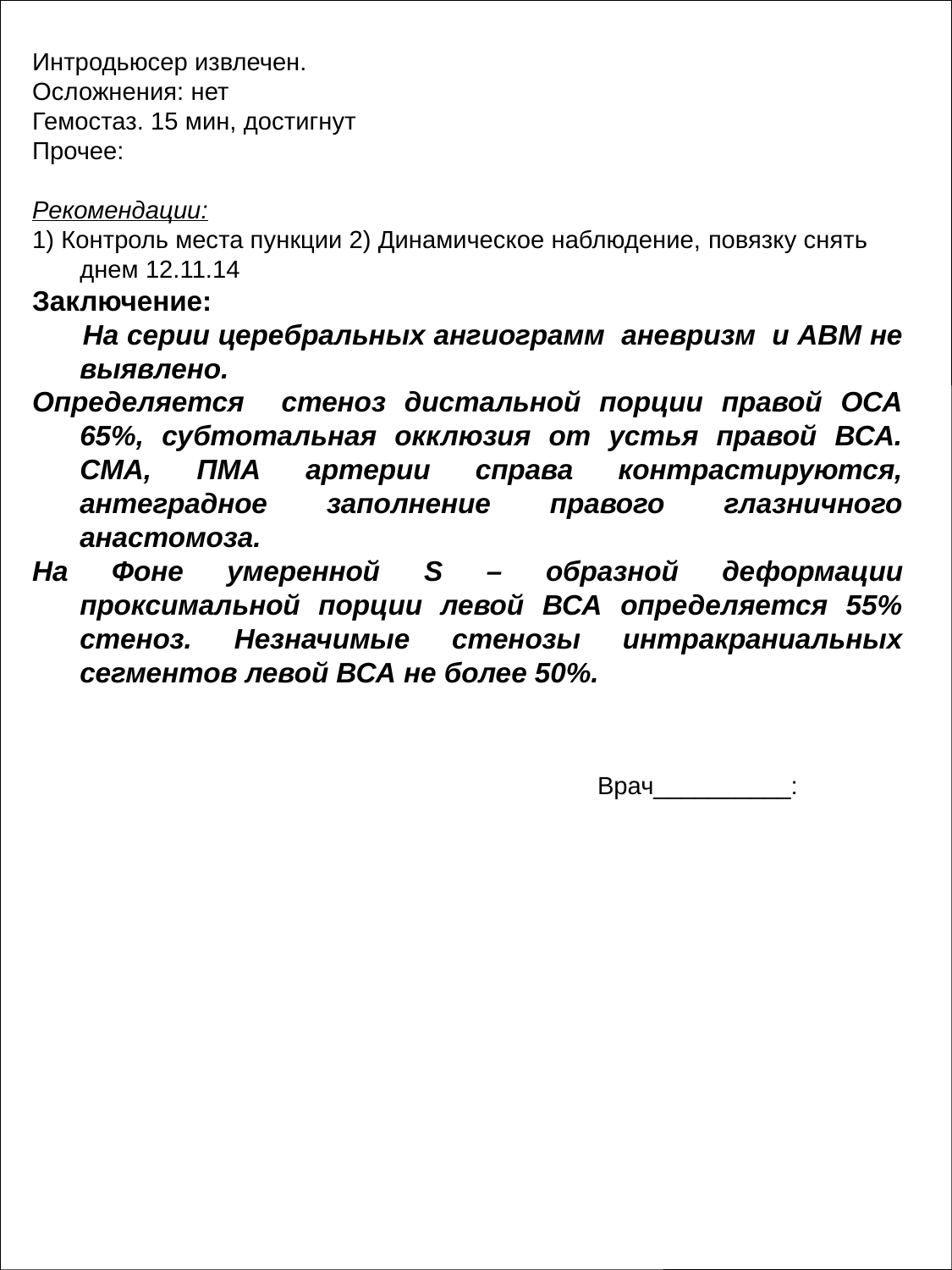

Интродьюсер извлечен.
Осложнения: нет
Гемостаз. 15 мин, достигнут
Прочее:

Рекомендации:
1) Контроль места пункции 2) Динамическое наблюдение, повязку снять днем 12.11.14
Заключение:
      На серии церебральных ангиограмм  аневризм  и АВМ не выявлено.
Определяется  стеноз дистальной порции правой ОСА 65%, субтотальная окклюзия от устья правой ВСА. СМА, ПМА артерии справа контрастируются, антеградное заполнение правого глазничного анастомоза.
На Фоне умеренной S – образной деформации проксимальной порции левой ВСА определяется 55% стеноз. Незначимые стенозы интракраниальных сегментов левой ВСА не более 50%.

Врач__________: